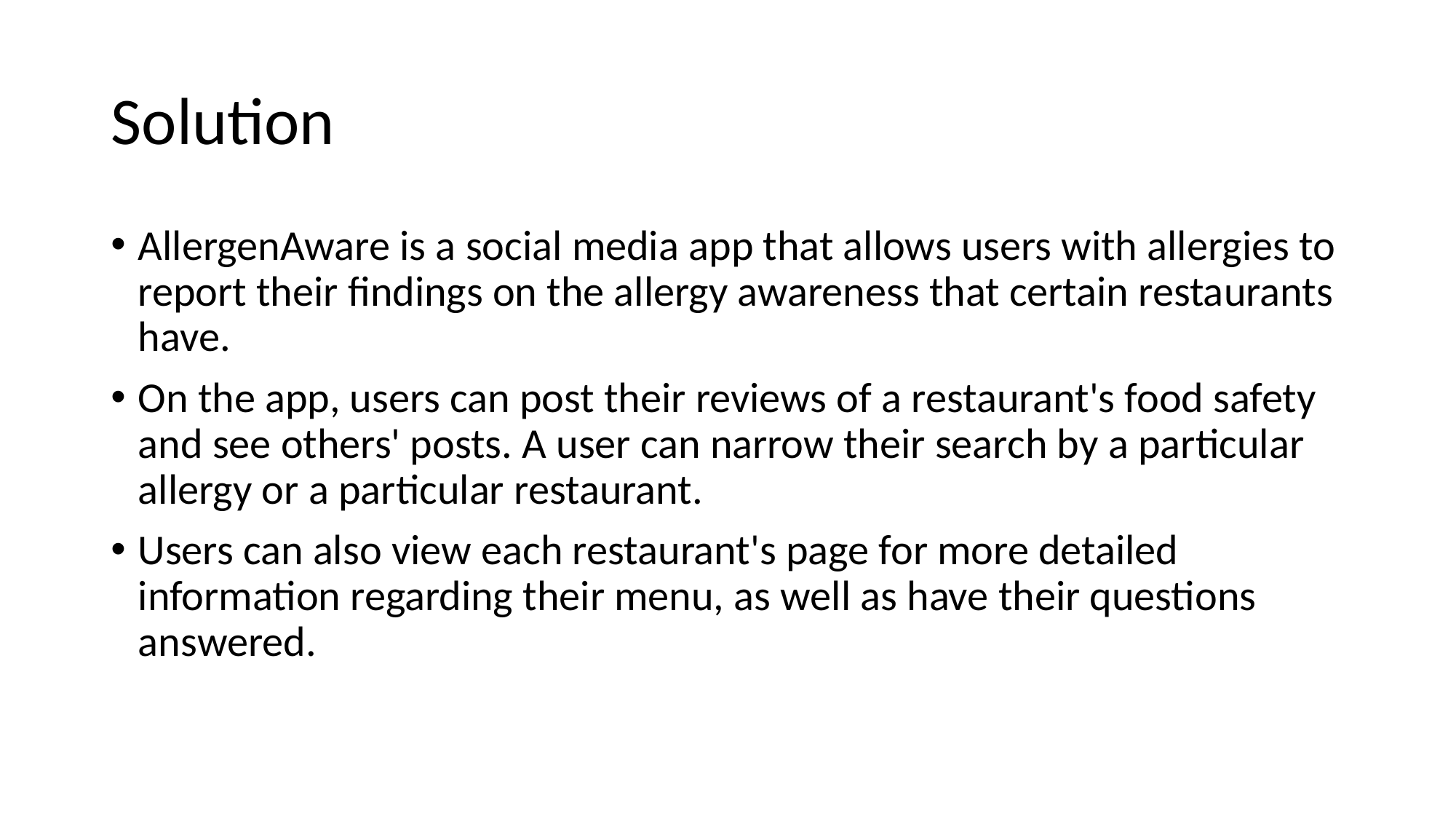

# Solution
AllergenAware is a social media app that allows users with allergies to report their findings on the allergy awareness that certain restaurants have.
On the app, users can post their reviews of a restaurant's food safety and see others' posts. A user can narrow their search by a particular allergy or a particular restaurant.
Users can also view each restaurant's page for more detailed information regarding their menu, as well as have their questions answered.